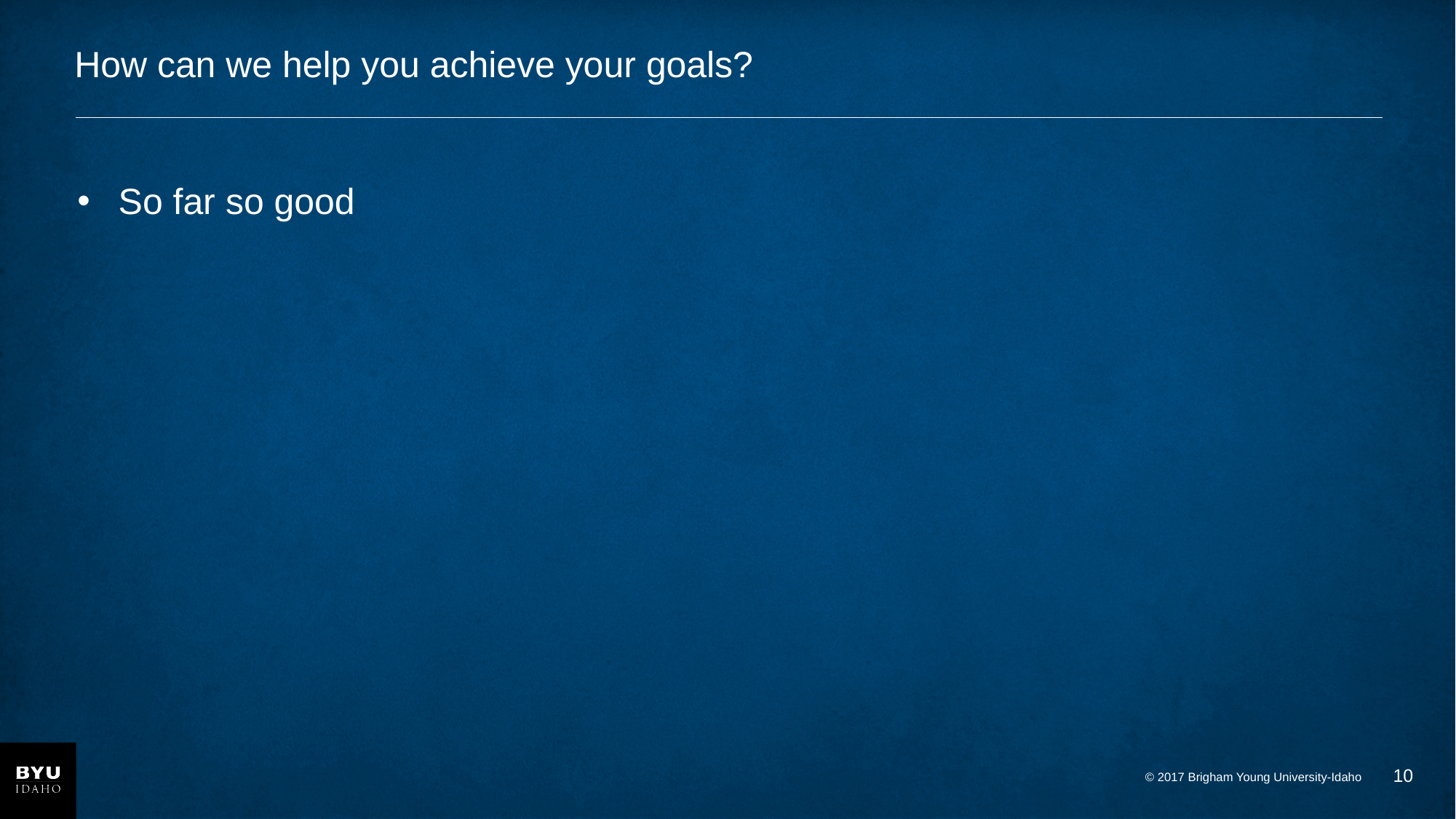

# How can we help you achieve your goals?
So far so good